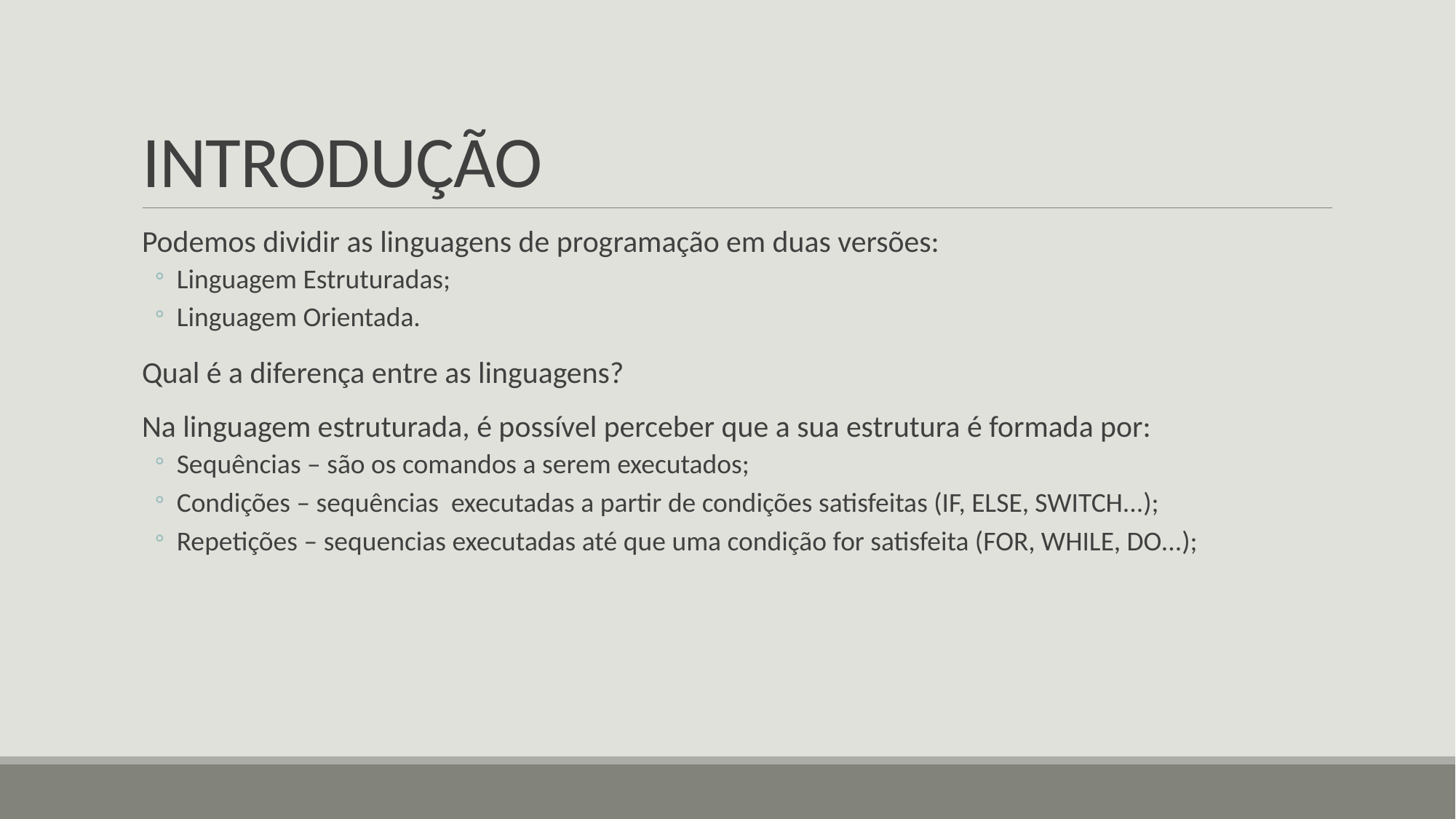

# INTRODUÇÃO
Podemos dividir as linguagens de programação em duas versões:
Linguagem Estruturadas;
Linguagem Orientada.
Qual é a diferença entre as linguagens?
Na linguagem estruturada, é possível perceber que a sua estrutura é formada por:
Sequências – são os comandos a serem executados;
Condições – sequências  executadas a partir de condições satisfeitas (IF, ELSE, SWITCH...);
Repetições – sequencias executadas até que uma condição for satisfeita (FOR, WHILE, DO...);